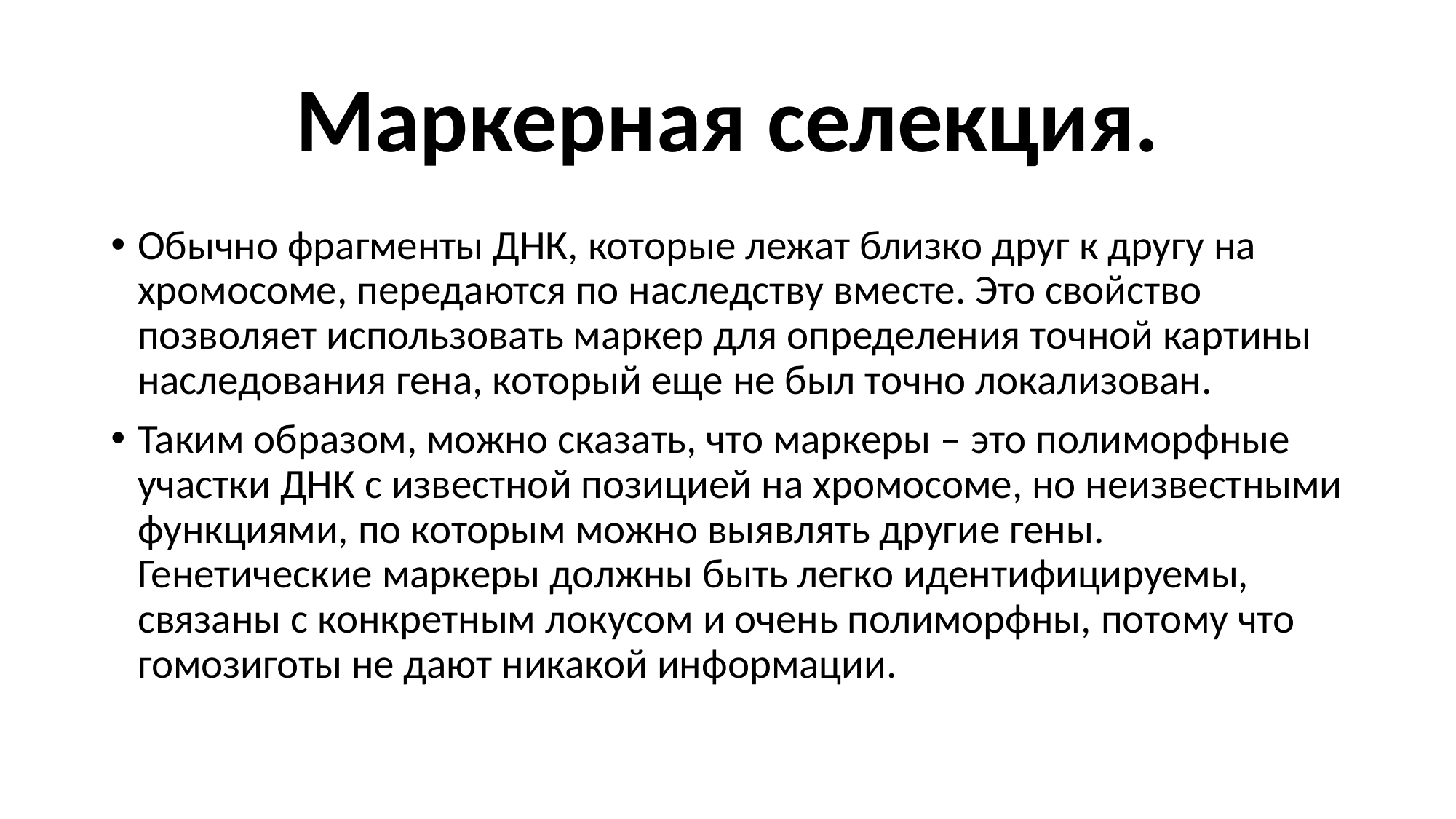

# Маркерная селекция.
Обычно фрагменты ДНК, которые лежат близко друг к другу на хромосоме, передаются по наследству вместе. Это свойство позволяет использовать маркер для определения точной картины наследования гена, который еще не был точно локализован.
Таким образом, можно сказать, что маркеры – это полиморфные участки ДНК с известной позицией на хромосоме, но неизвестными функциями, по которым можно выявлять другие гены. Генетические маркеры должны быть легко идентифицируемы, связаны с конкретным локусом и очень полиморфны, потому что гомозиготы не дают никакой информации.